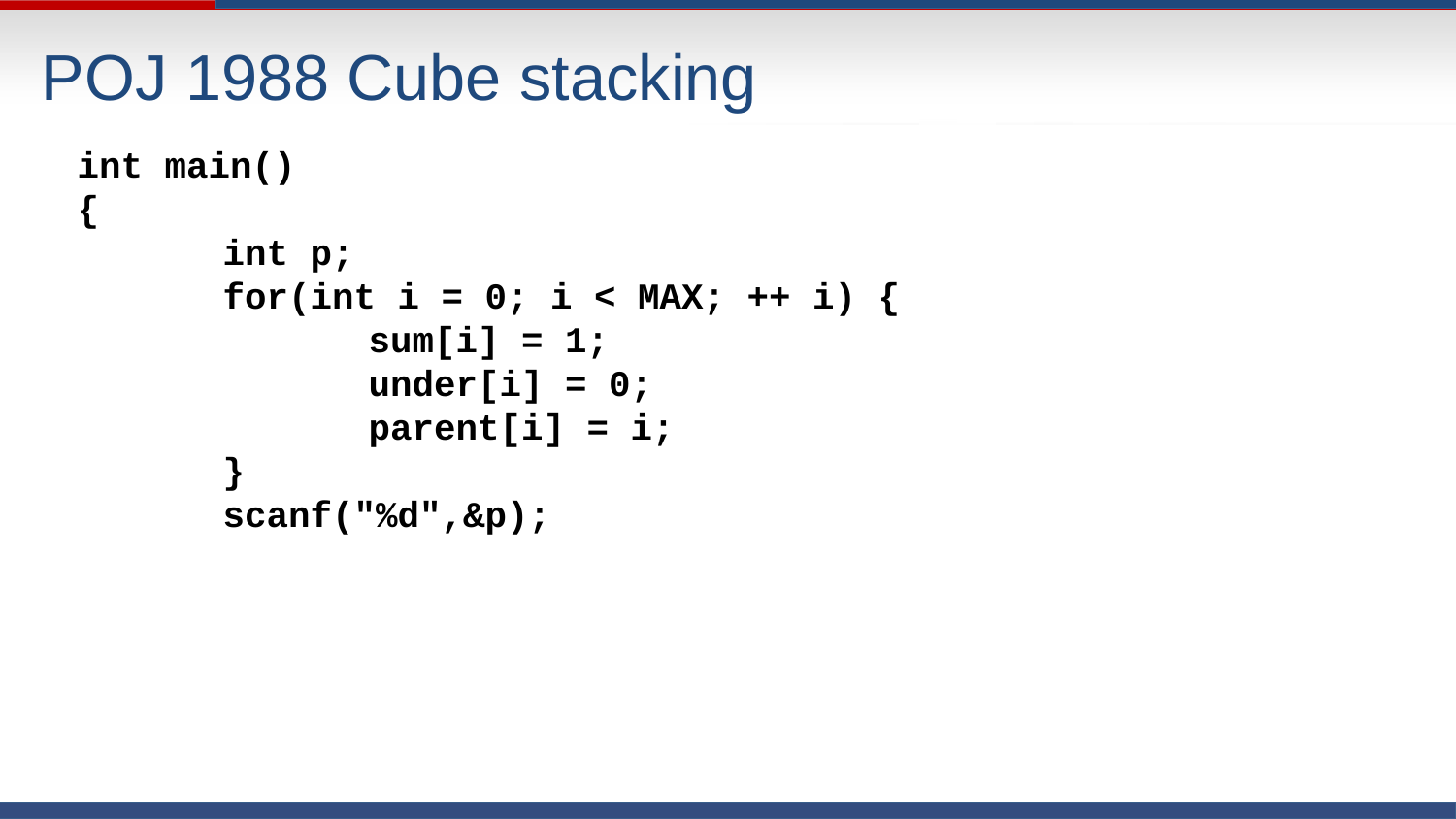

# POJ 1988 Cube stacking
int main()
{
	int p;
	for(int i = 0; i < MAX; ++ i) {
		sum[i] = 1;
		under[i] = 0;
		parent[i] = i;
	}
	scanf("%d",&p);